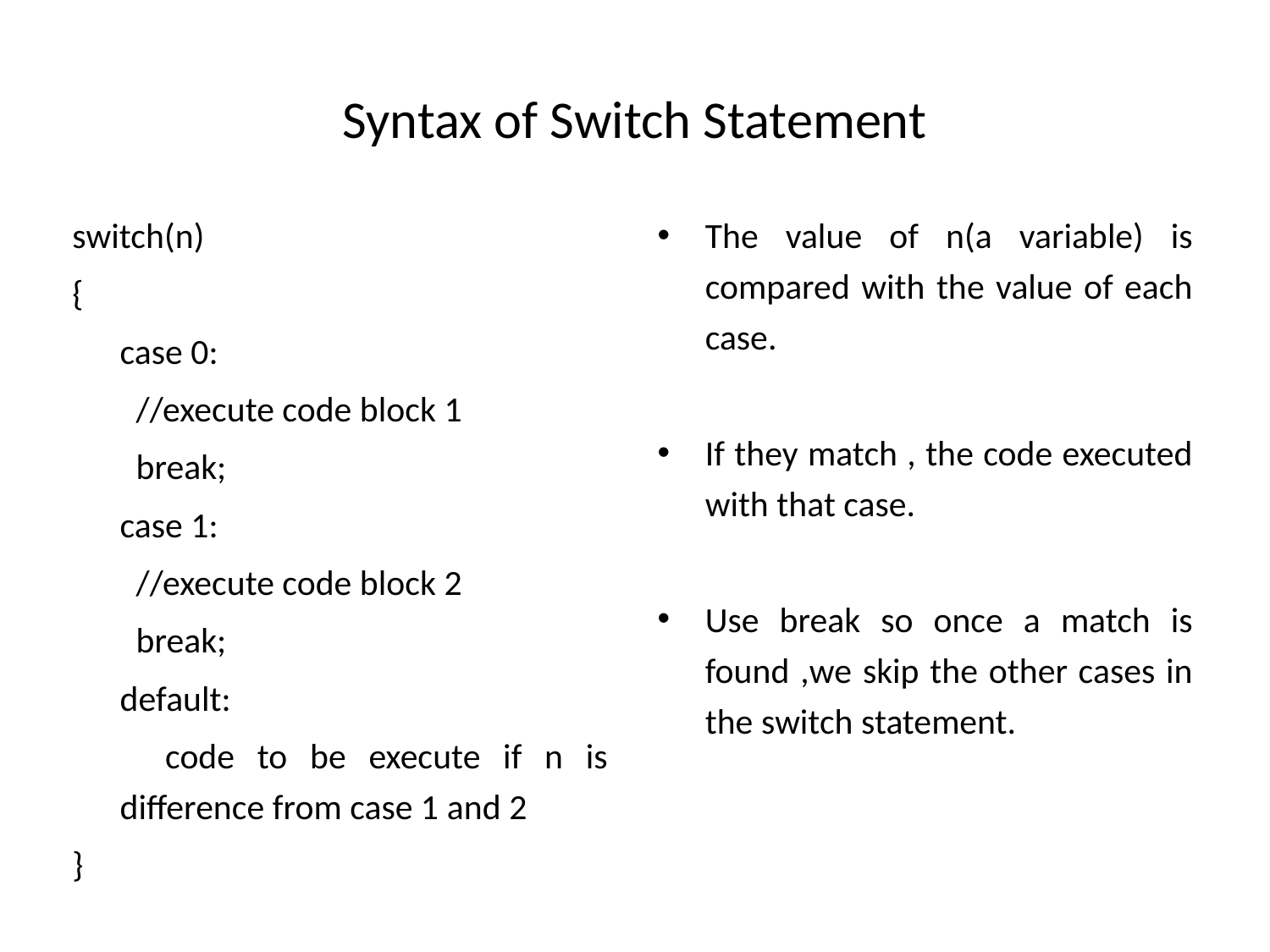

# Syntax of Switch Statement
switch(n)
{
	case 0:
	  //execute code block 1
	  break;
	case 1:
	  //execute code block 2
	  break;
	default:
	  code to be execute if n is difference from case 1 and 2
}
The value of n(a variable) is compared with the value of each case.

If they match , the code executed with that case.

Use break so once a match is found ,we skip the other cases in the switch statement.